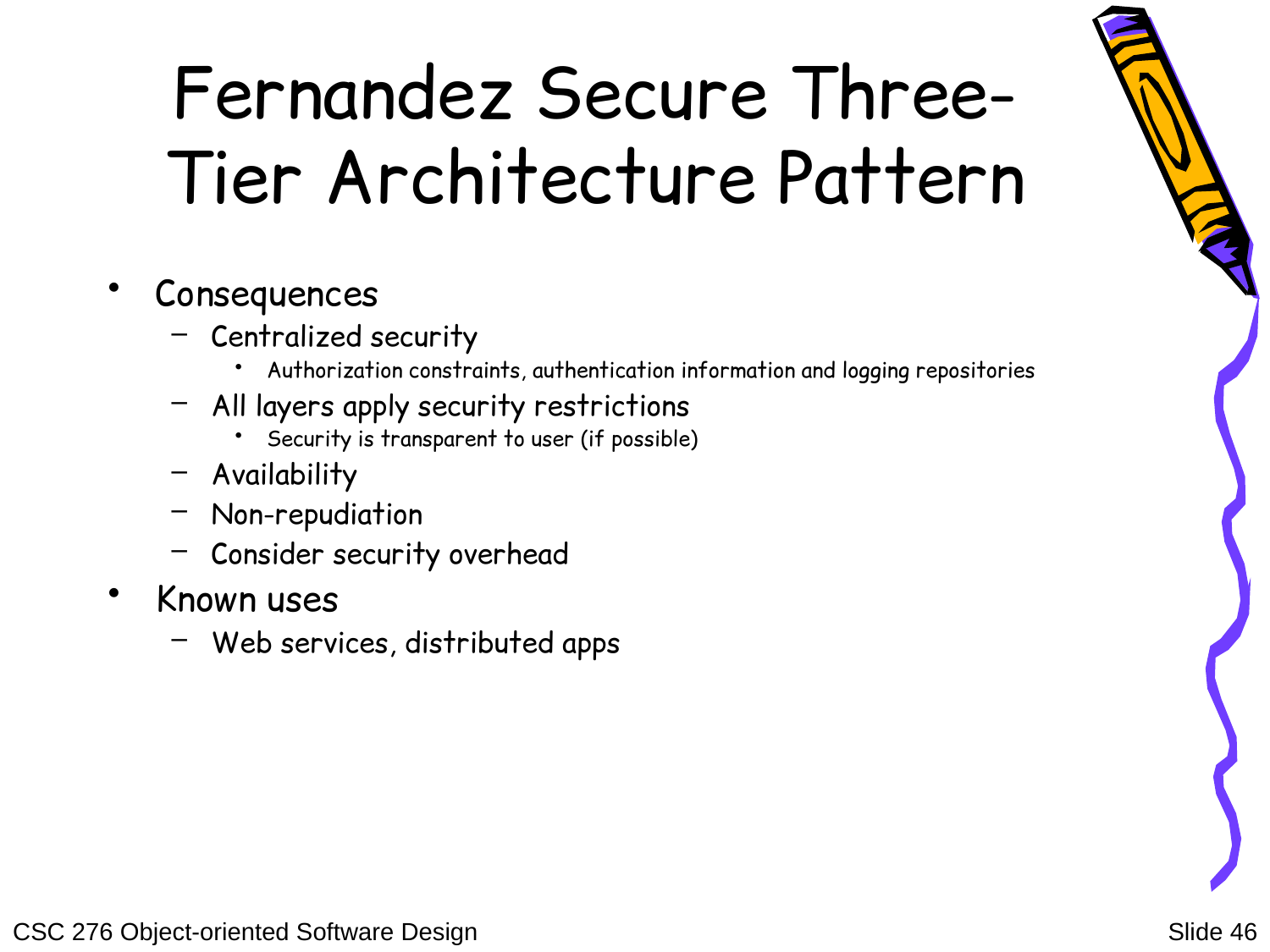

# Fernandez Secure Three-Tier Architecture Pattern
Consequences
Centralized security
Authorization constraints, authentication information and logging repositories
All layers apply security restrictions
Security is transparent to user (if possible)
Availability
Non-repudiation
Consider security overhead
Known uses
Web services, distributed apps